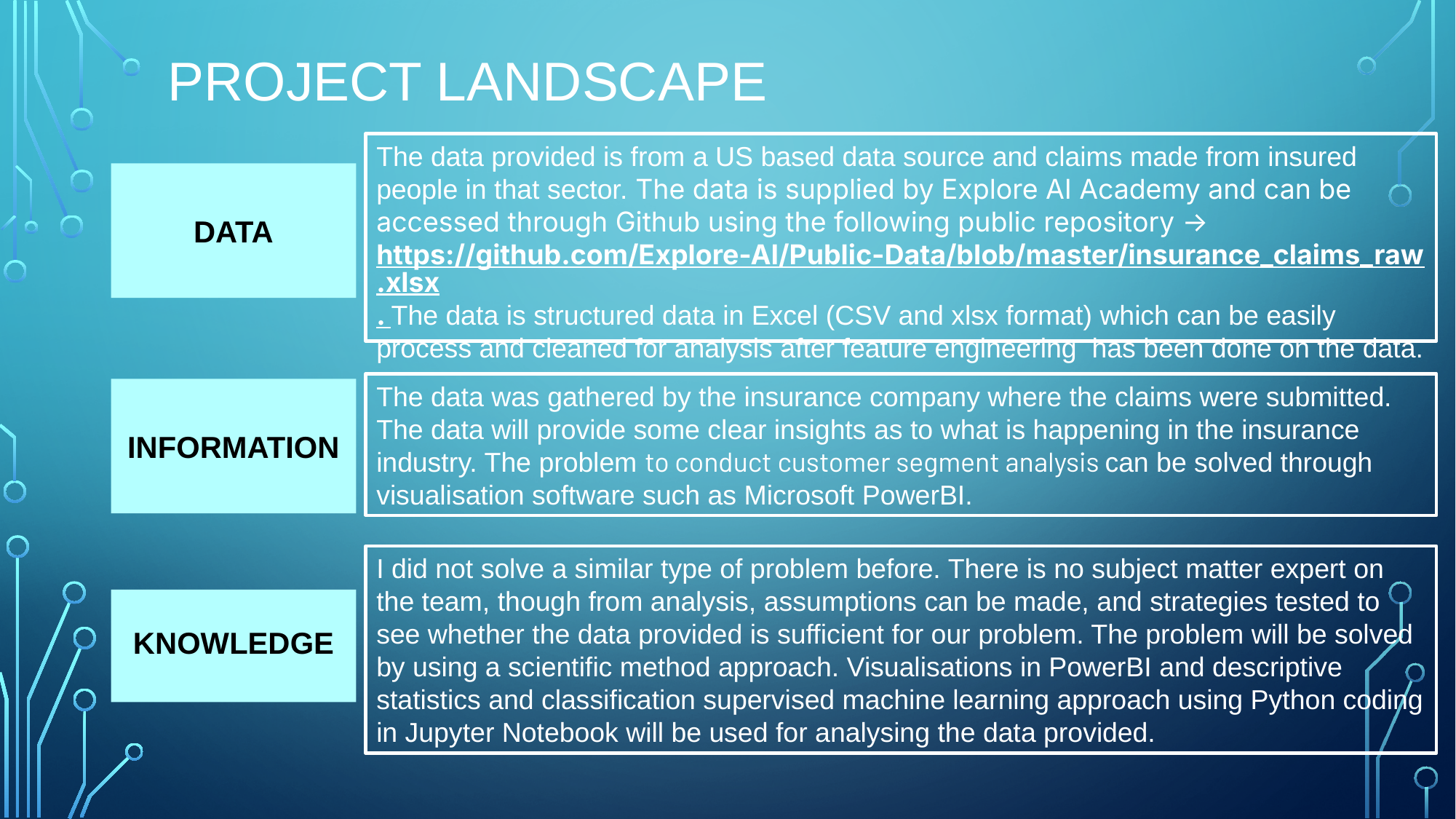

# PROJECT LANDSCAPE
The data provided is from a US based data source and claims made from insured people in that sector. The data is supplied by Explore AI Academy and can be accessed through Github using the following public repository -> https://github.com/Explore-AI/Public-Data/blob/master/insurance_claims_raw.xlsx. The data is structured data in Excel (CSV and xlsx format) which can be easily process and cleaned for analysis after feature engineering  has been done on the data.

DATA

The data was gathered by the insurance company where the claims were submitted. The data will provide some clear insights as to what is happening in the insurance industry. The problem to conduct customer segment analysis can be solved through visualisation software such as Microsoft PowerBI.

INFORMATION

I did not solve a similar type of problem before. There is no subject matter expert on the team, though from analysis, assumptions can be made, and strategies tested to see whether the data provided is sufficient for our problem. The problem will be solved by using a scientific method approach. Visualisations in PowerBI and descriptive statistics and classification supervised machine learning approach using Python coding in Jupyter Notebook will be used for analysing the data provided.

KNOWLEDGE